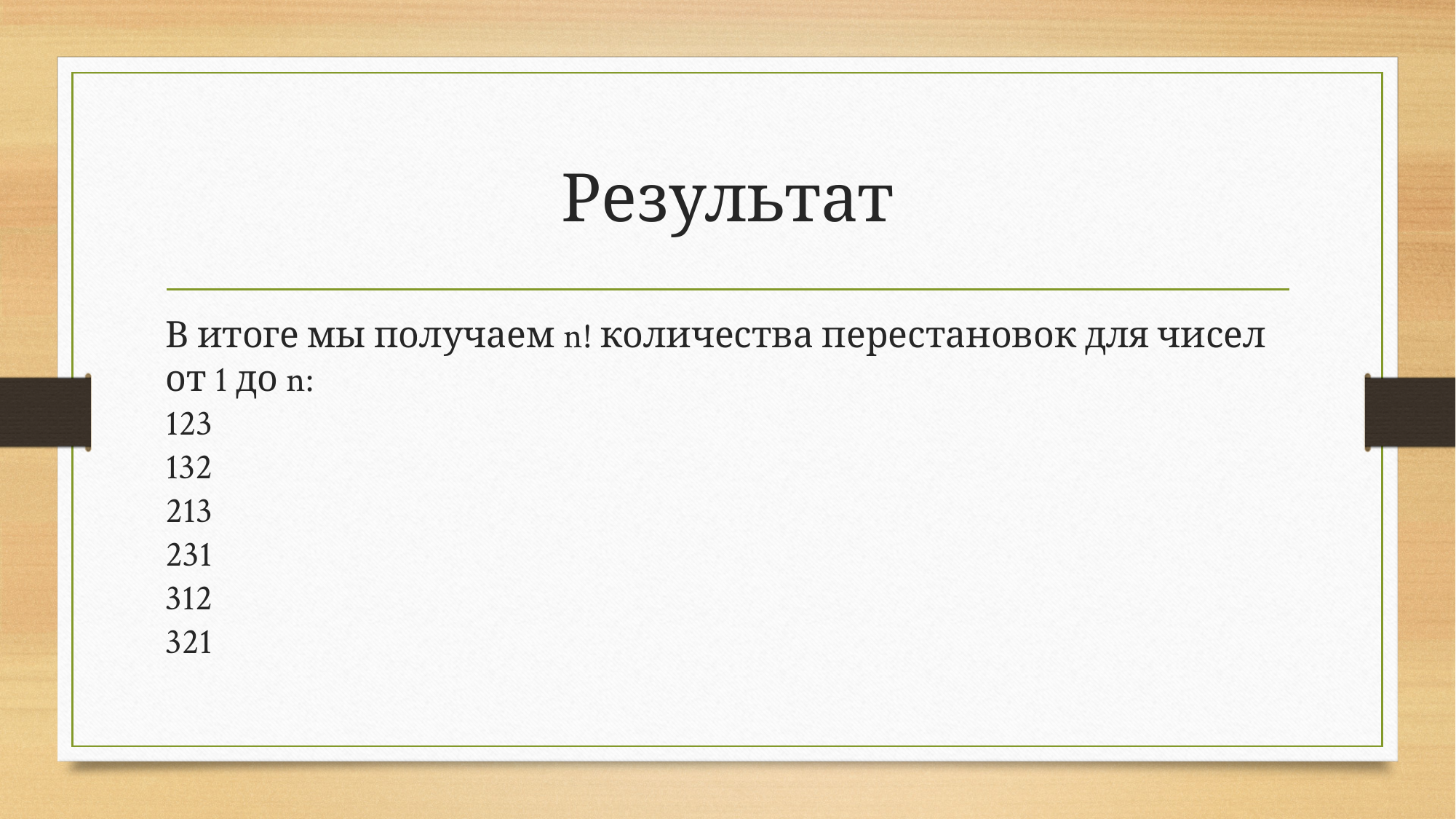

# Результат
В итоге мы получаем n! количества перестановок для чисел от 1 до n:
123
132
213
231
312
321